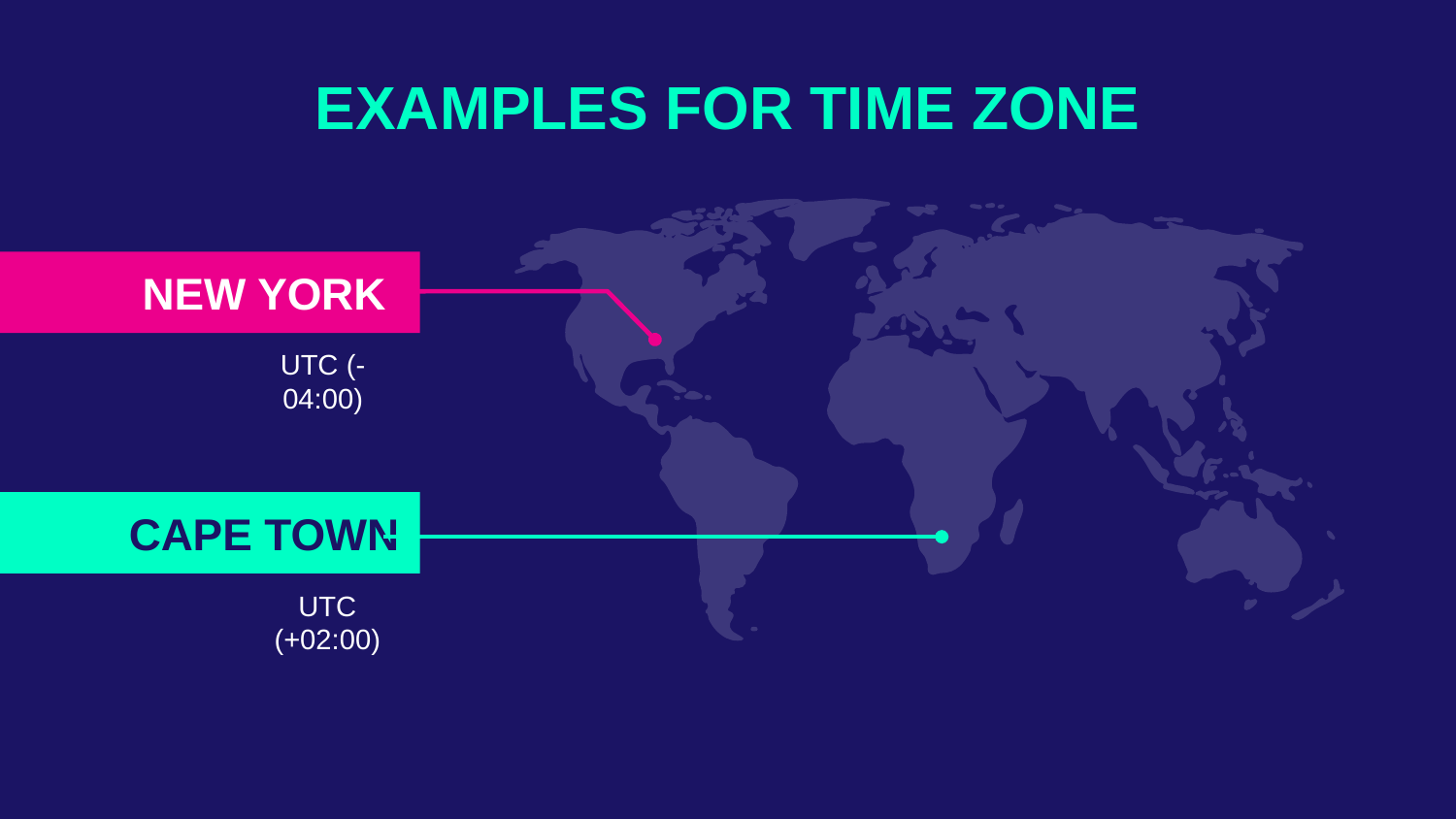

# EXAMPLES FOR TIME ZONE

NEW YORK

UTC (-04:00)

CAPE TOWN
UTC (+02:00)